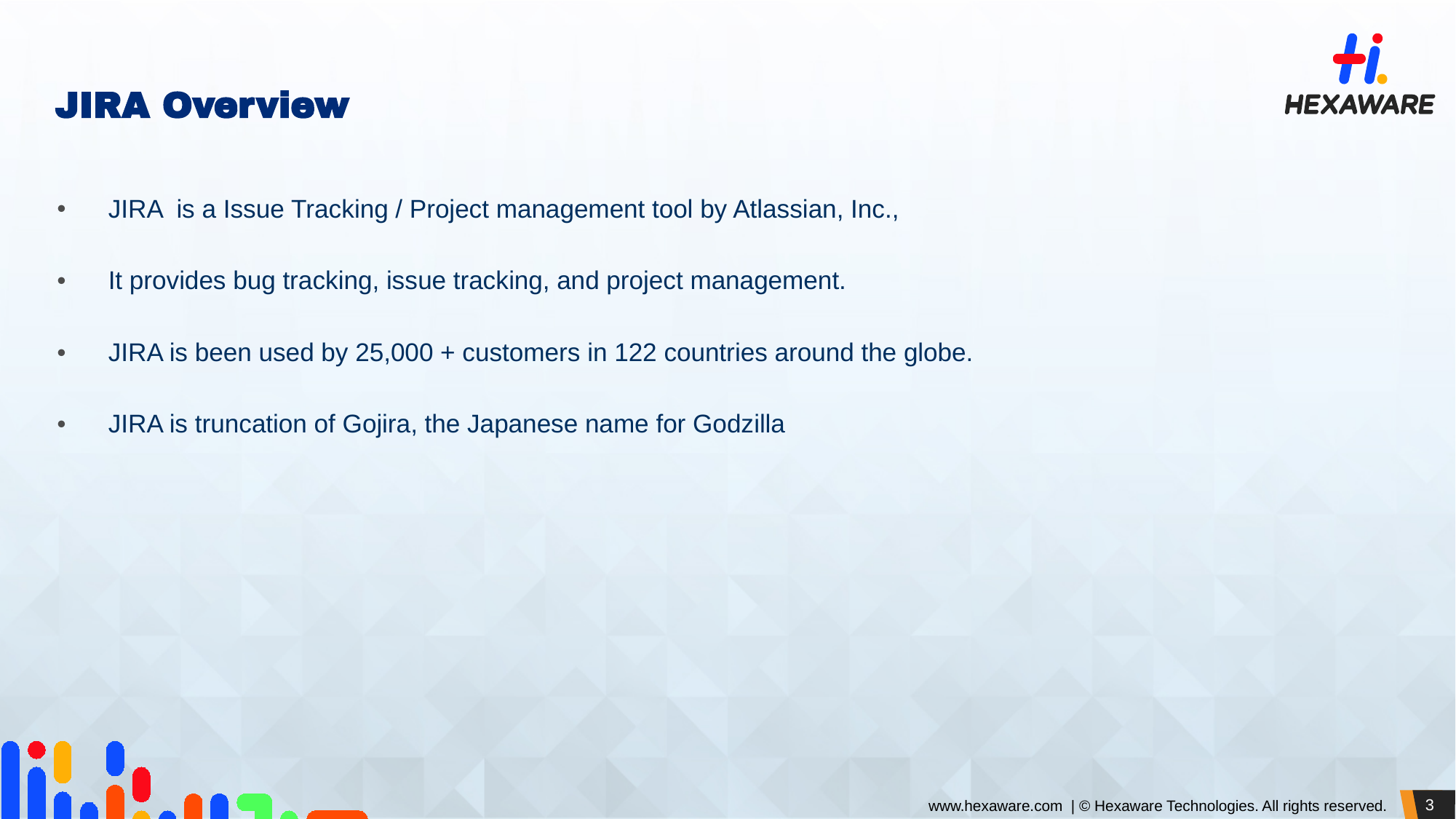

# JIRA Overview
JIRA  is a Issue Tracking / Project management tool by Atlassian, Inc.,

It provides bug tracking, issue tracking, and project management.

JIRA is been used by 25,000 + customers in 122 countries around the globe.

JIRA is truncation of Gojira, the Japanese name for Godzilla